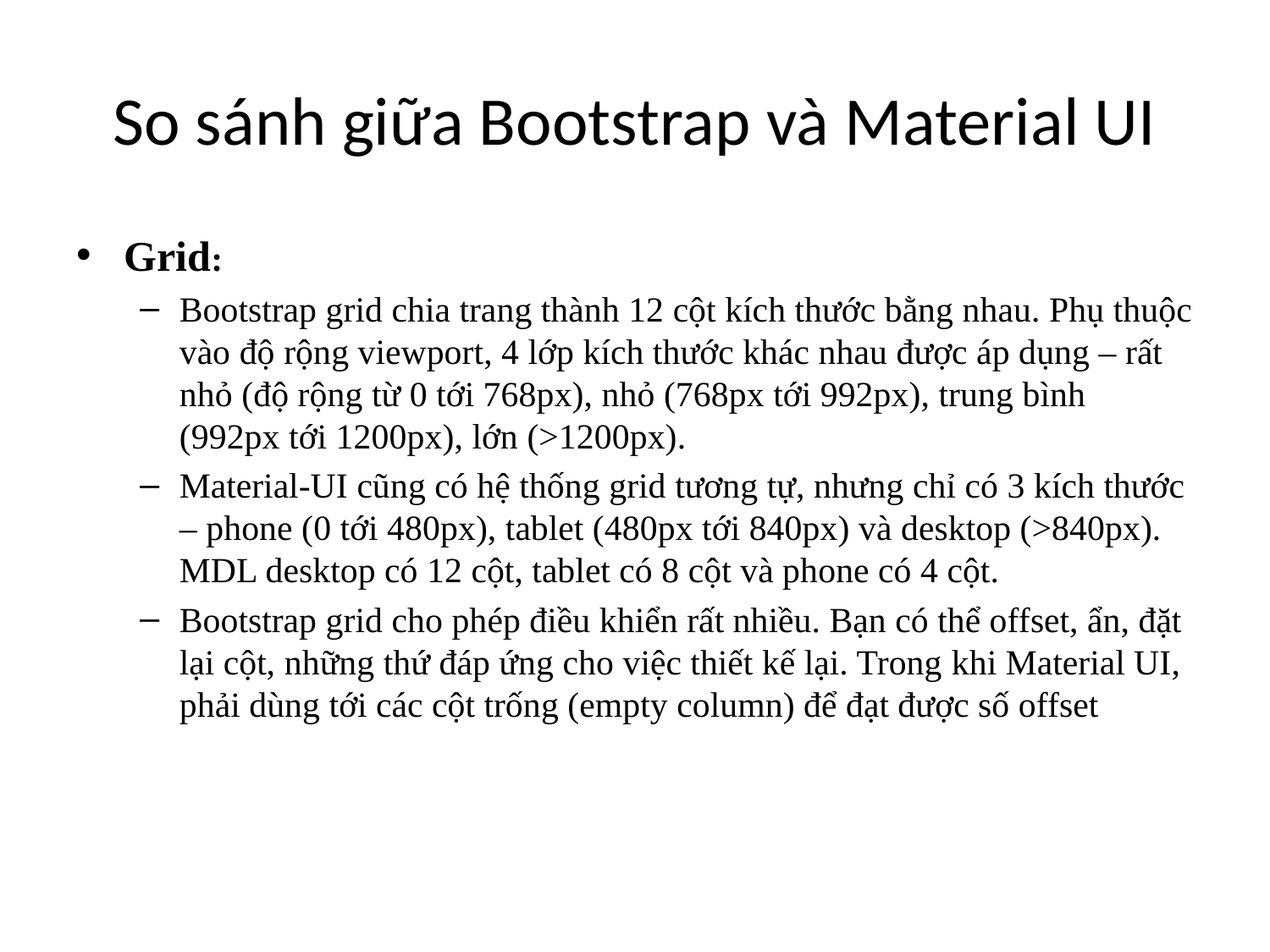

# So sánh giữa Bootstrap và Material UI
Grid:
Bootstrap grid chia trang thành 12 cột kích thước bằng nhau. Phụ thuộc vào độ rộng viewport, 4 lớp kích thước khác nhau được áp dụng – rất nhỏ (độ rộng từ 0 tới 768px), nhỏ (768px tới 992px), trung bình (992px tới 1200px), lớn (>1200px).
Material-UI cũng có hệ thống grid tương tự, nhưng chỉ có 3 kích thước – phone (0 tới 480px), tablet (480px tới 840px) và desktop (>840px). MDL desktop có 12 cột, tablet có 8 cột và phone có 4 cột.
Bootstrap grid cho phép điều khiển rất nhiều. Bạn có thể offset, ẩn, đặt lại cột, những thứ đáp ứng cho việc thiết kế lại. Trong khi Material UI, phải dùng tới các cột trống (empty column) để đạt được số offset